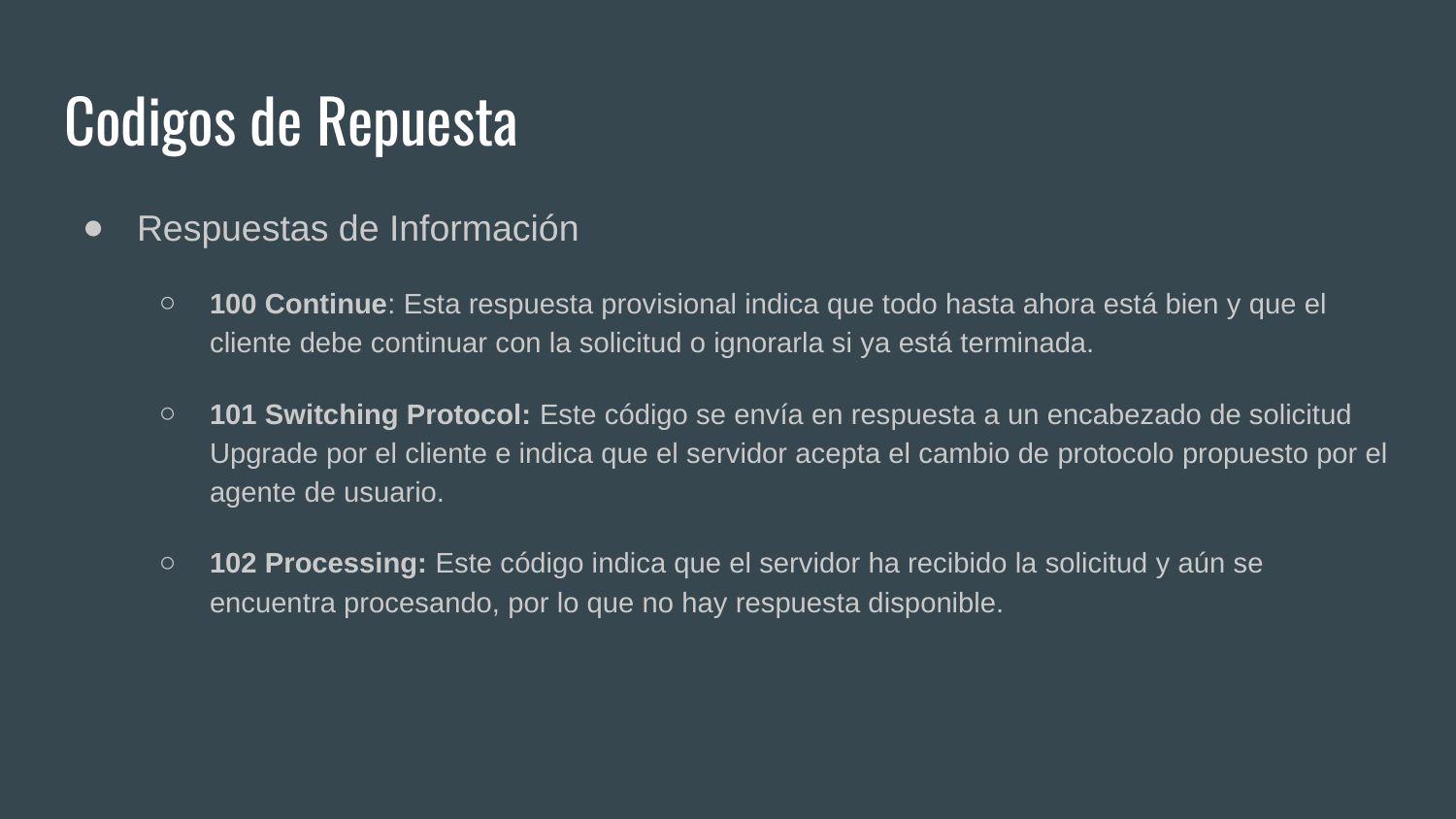

# Codigos de Repuesta
Respuestas de Información
100 Continue: Esta respuesta provisional indica que todo hasta ahora está bien y que el cliente debe continuar con la solicitud o ignorarla si ya está terminada.
101 Switching Protocol: Este código se envía en respuesta a un encabezado de solicitud Upgrade por el cliente e indica que el servidor acepta el cambio de protocolo propuesto por el agente de usuario.
102 Processing: Este código indica que el servidor ha recibido la solicitud y aún se encuentra procesando, por lo que no hay respuesta disponible.